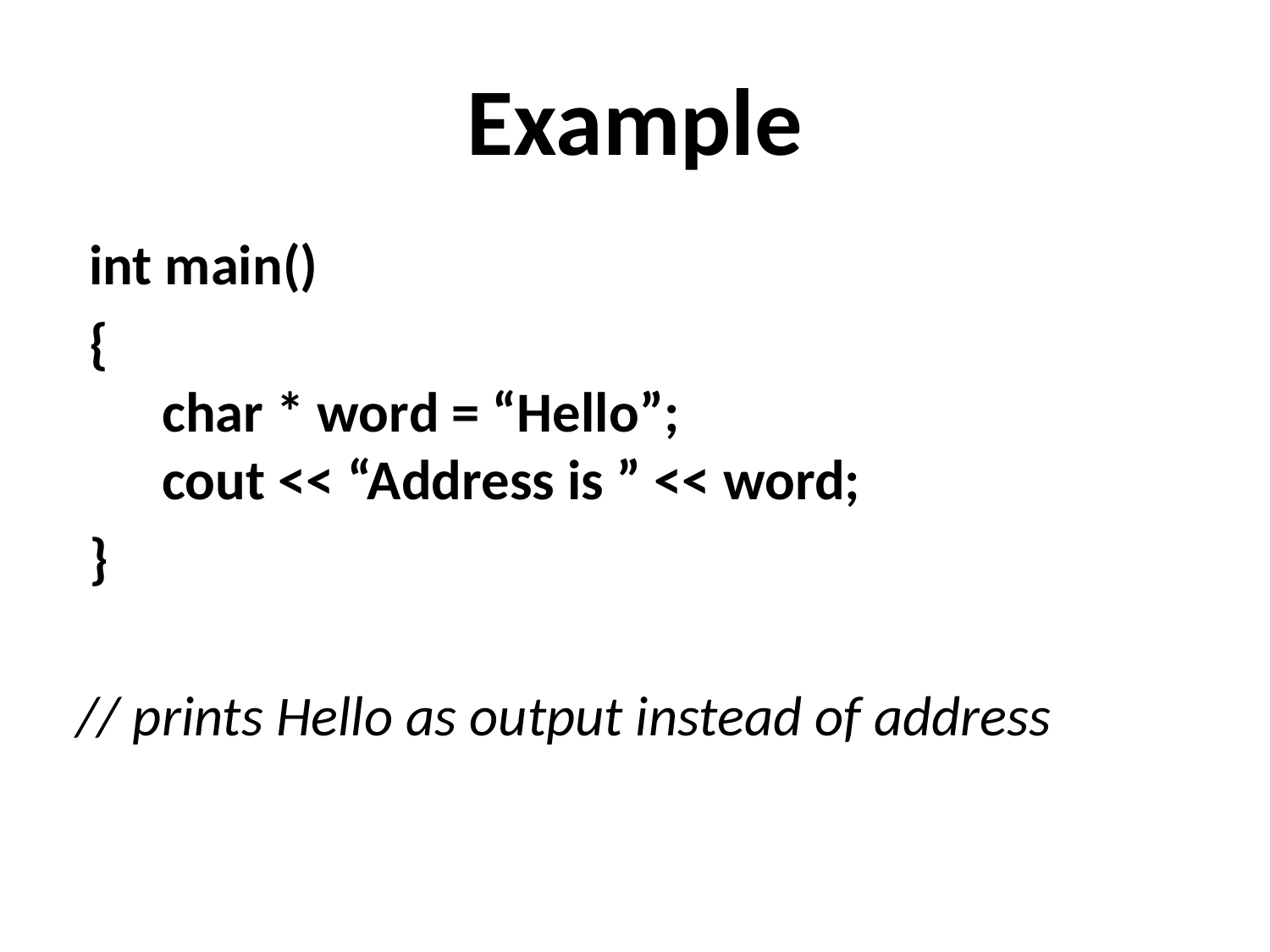

# Example
 int main()
 {
   char * word = “Hello”;
   cout << “Address is ” << word;
 }

// prints Hello as output instead of address